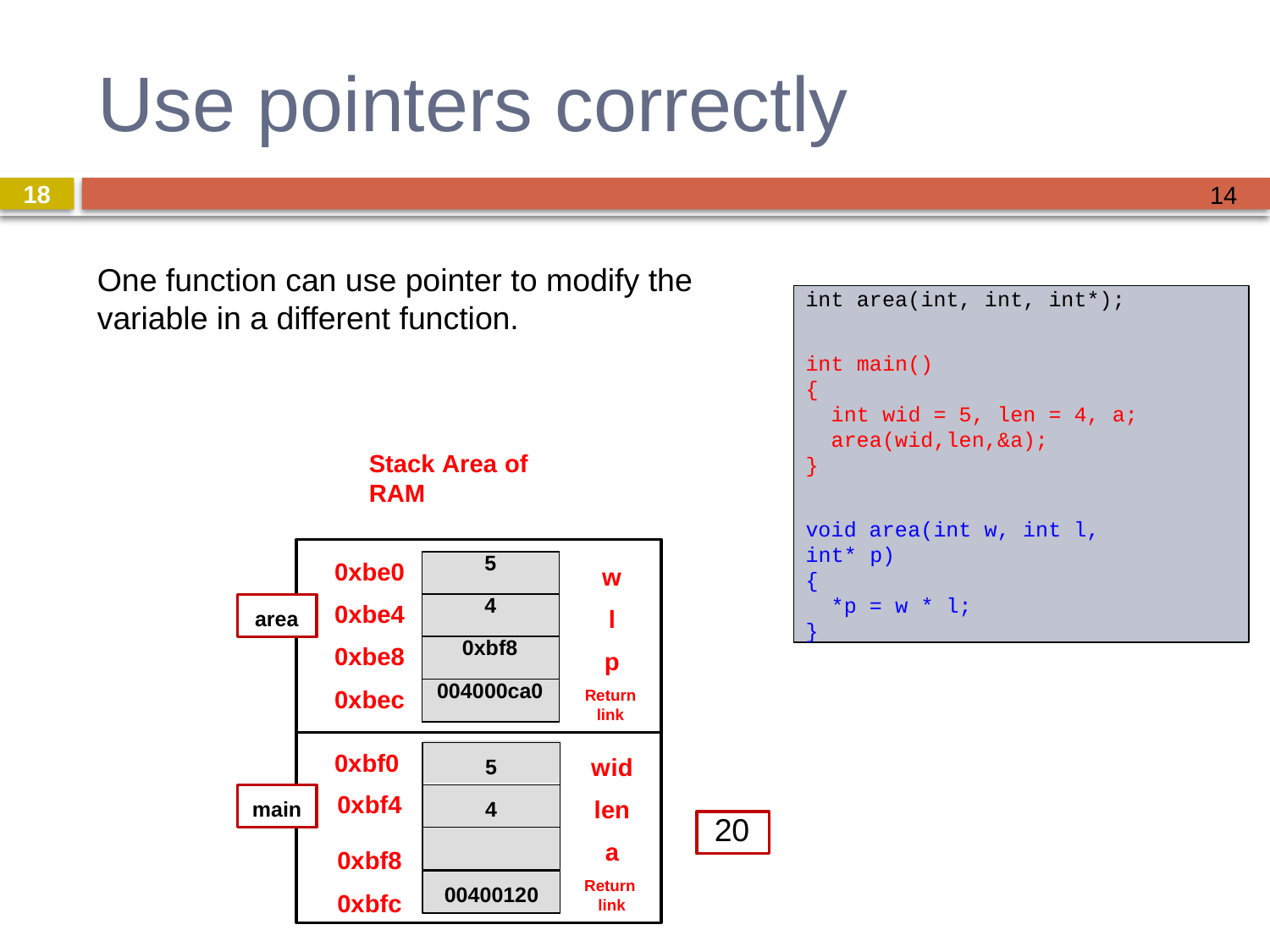

# Use pointers correctly
18
14
One function can use pointer to modify the variable in a different function.
int  area(int,  int,  int*);

int  main()
{
int  wid  =  5,  len  =  4,  a; area(wid,len,&a);
}

void  area(int  w,  int  l,  int*  p)
{
*p  =  w  *  l;
}
Stack Area of RAM

| 5 |
| --- |
| 4 |
| 0xbf8 |
| 004000ca0 |
0xbe0
w

0xbe4
l
area
0xbe8
0xbec

0xbf0
p
Return link

wid
5

0xbf4
len
main
4
20

0xbf8 0xbfc
a
Return
link

00400120